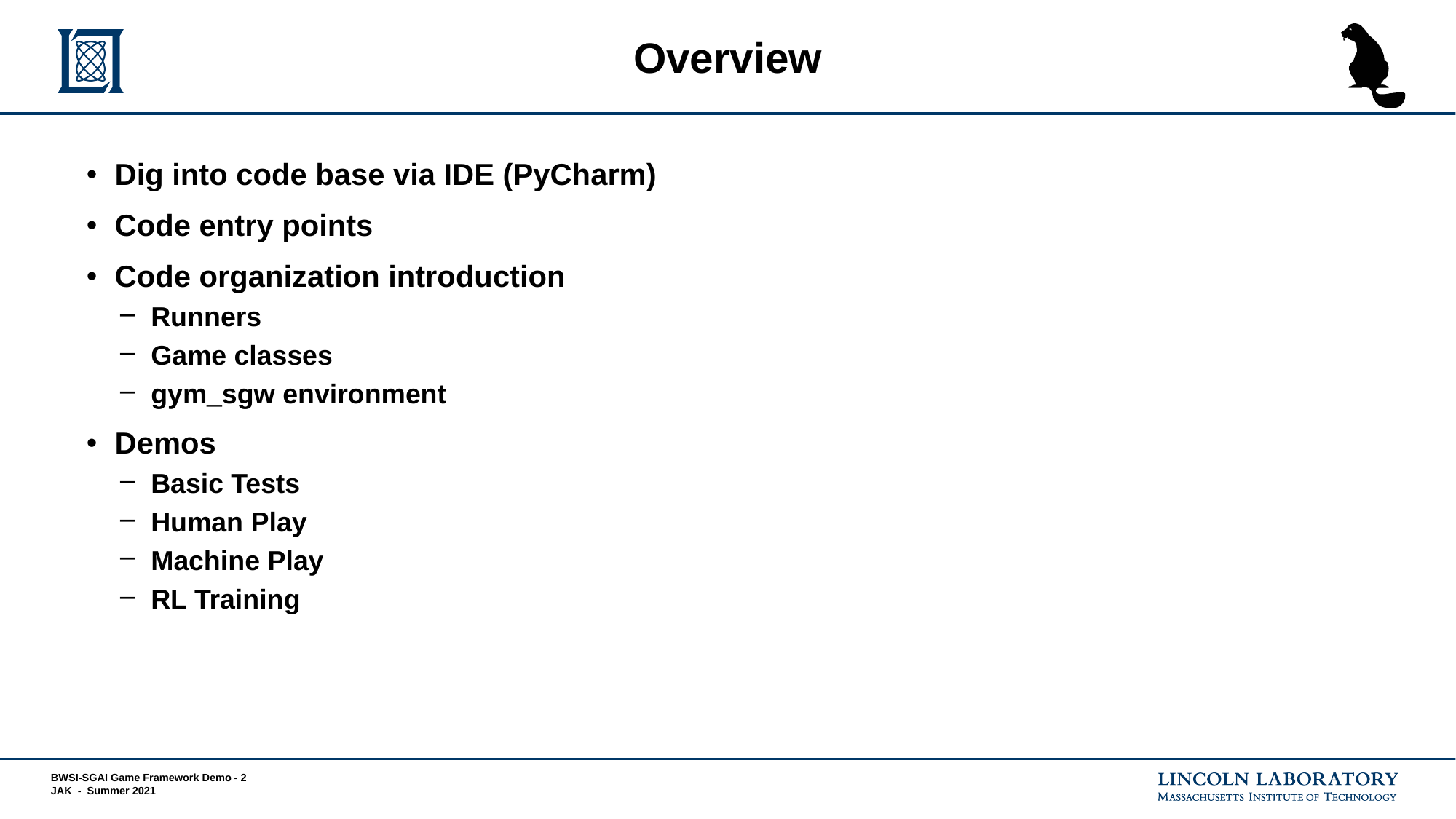

# Overview
Dig into code base via IDE (PyCharm)
Code entry points
Code organization introduction
Runners
Game classes
gym_sgw environment
Demos
Basic Tests
Human Play
Machine Play
RL Training